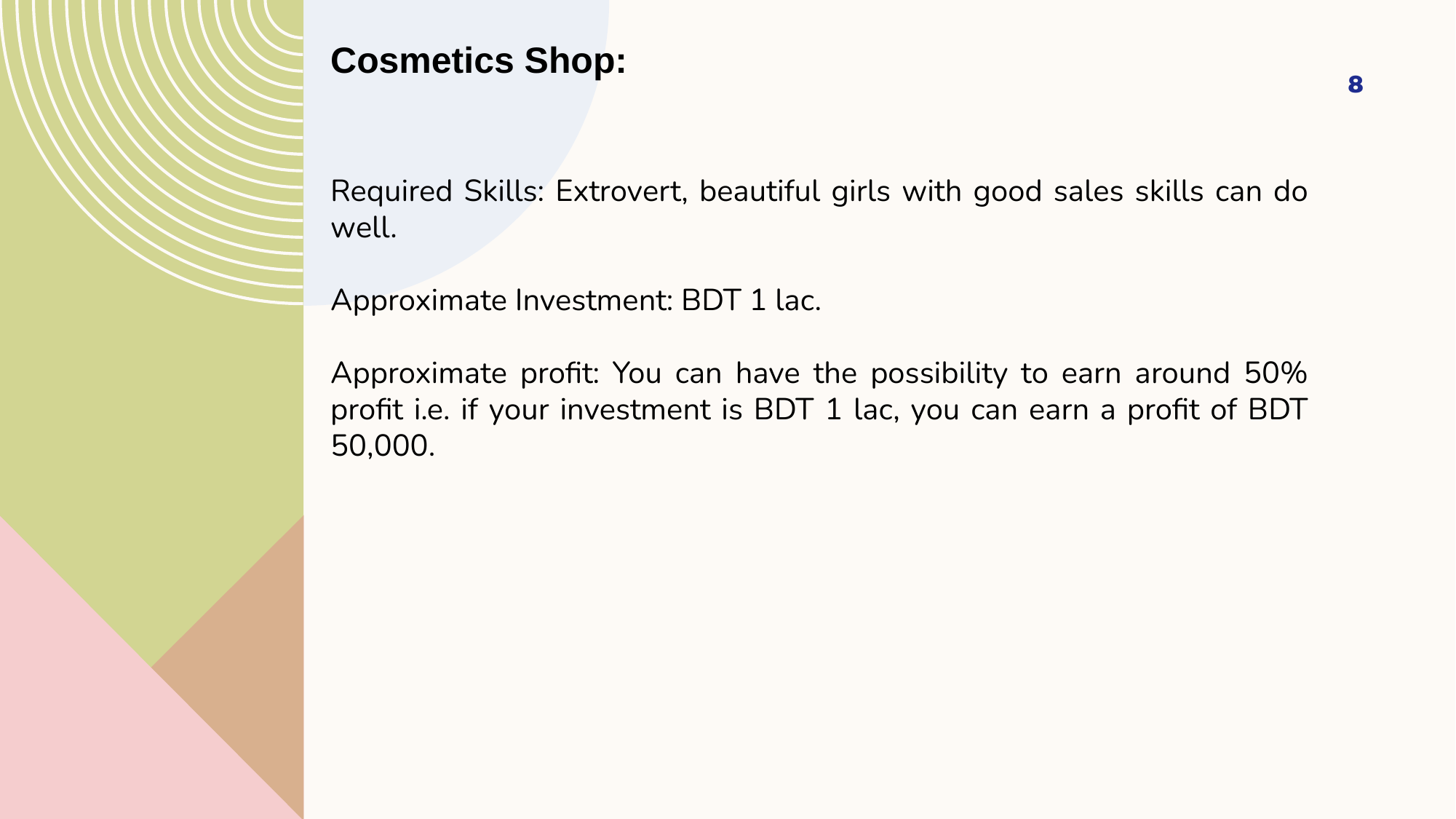

Cosmetics Shop:
8
Required Skills: Extrovert, beautiful girls with good sales skills can do well.

Approximate Investment: BDT 1 lac.

Approximate profit: You can have the possibility to earn around 50% profit i.e. if your investment is BDT 1 lac, you can earn a profit of BDT 50,000.